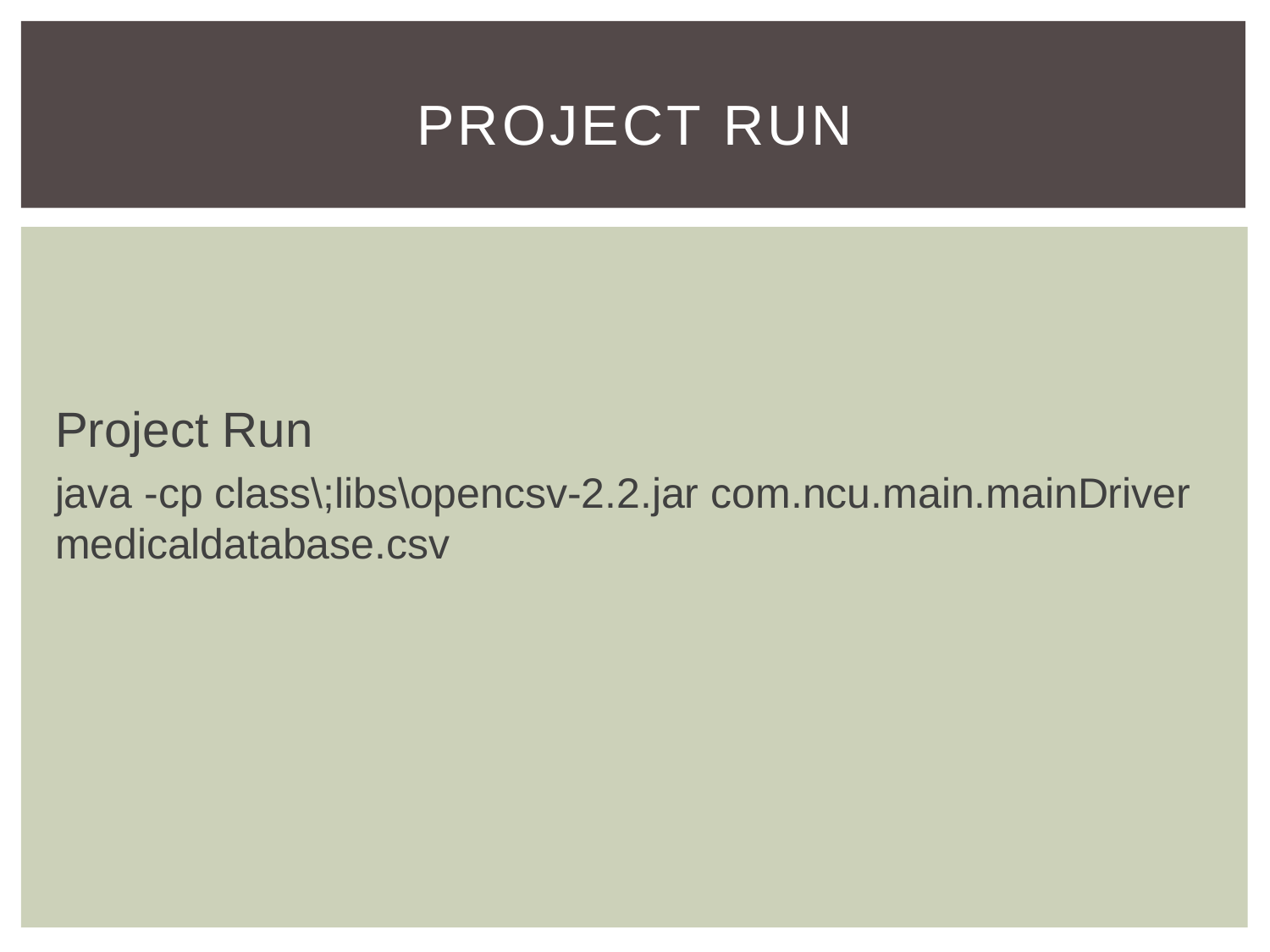

# Project run
Project Run
java -cp class\;libs\opencsv-2.2.jar com.ncu.main.mainDriver medicaldatabase.csv